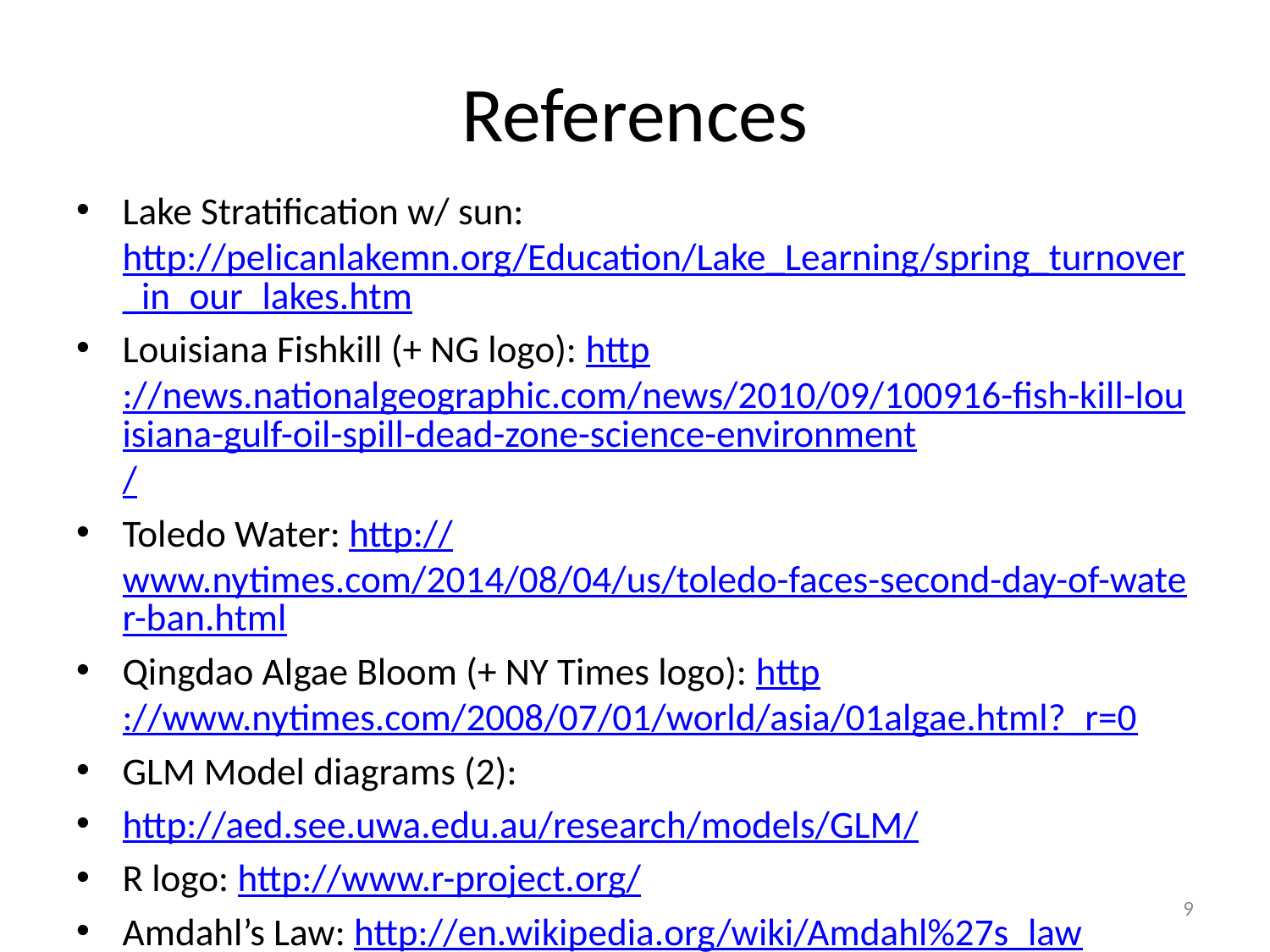

# References
Lake Stratification w/ sun: http://pelicanlakemn.org/Education/Lake_Learning/spring_turnover_in_our_lakes.htm
Louisiana Fishkill (+ NG logo): http://news.nationalgeographic.com/news/2010/09/100916-fish-kill-louisiana-gulf-oil-spill-dead-zone-science-environment/
Toledo Water: http://www.nytimes.com/2014/08/04/us/toledo-faces-second-day-of-water-ban.html
Qingdao Algae Bloom (+ NY Times logo): http://www.nytimes.com/2008/07/01/world/asia/01algae.html?_r=0
GLM Model diagrams (2):
http://aed.see.uwa.edu.au/research/models/GLM/
R logo: http://www.r-project.org/
Amdahl’s Law: http://en.wikipedia.org/wiki/Amdahl%27s_law

9